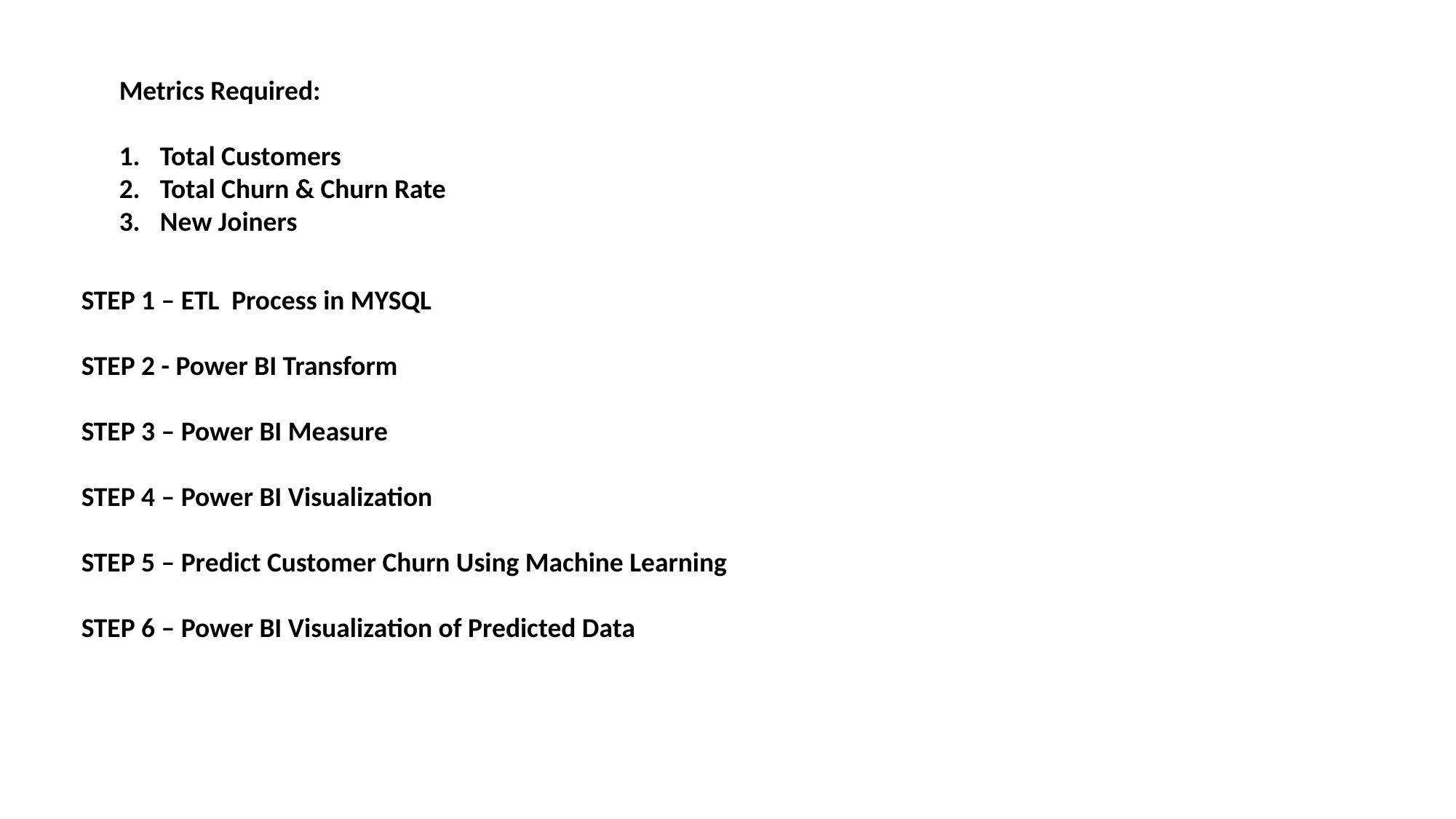

Metrics Required:

Total Customers
Total Churn & Churn Rate
New Joiners

STEP 1 – ETL  Process in MYSQL

STEP 2 - Power BI Transform

STEP 3 – Power BI Measure

STEP 4 – Power BI Visualization

STEP 5 – Predict Customer Churn Using Machine Learning

STEP 6 – Power BI Visualization of Predicted Data